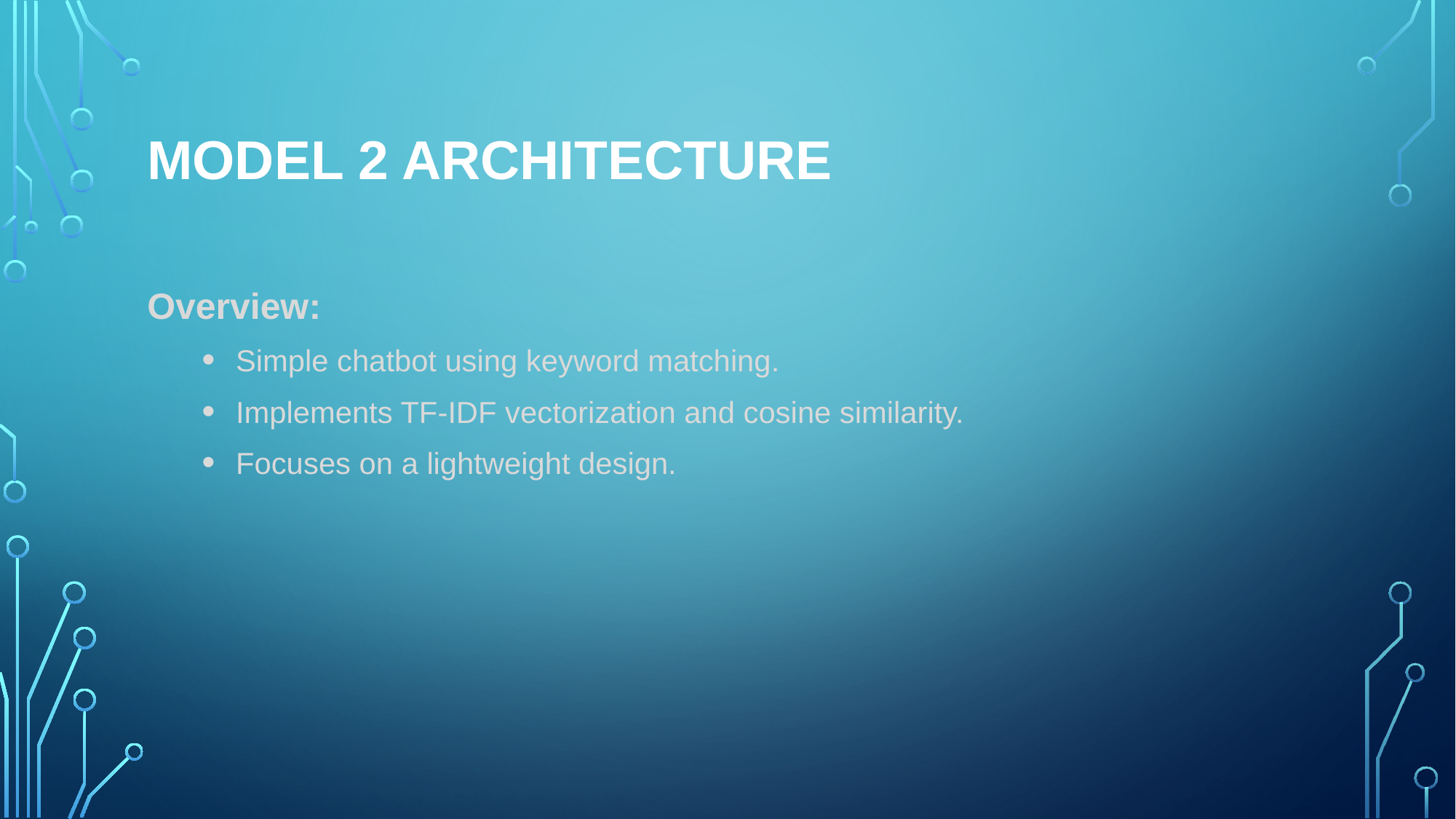

# Model 2 Architecture
Overview:
Simple chatbot using keyword matching.
Implements TF-IDF vectorization and cosine similarity.
Focuses on a lightweight design.